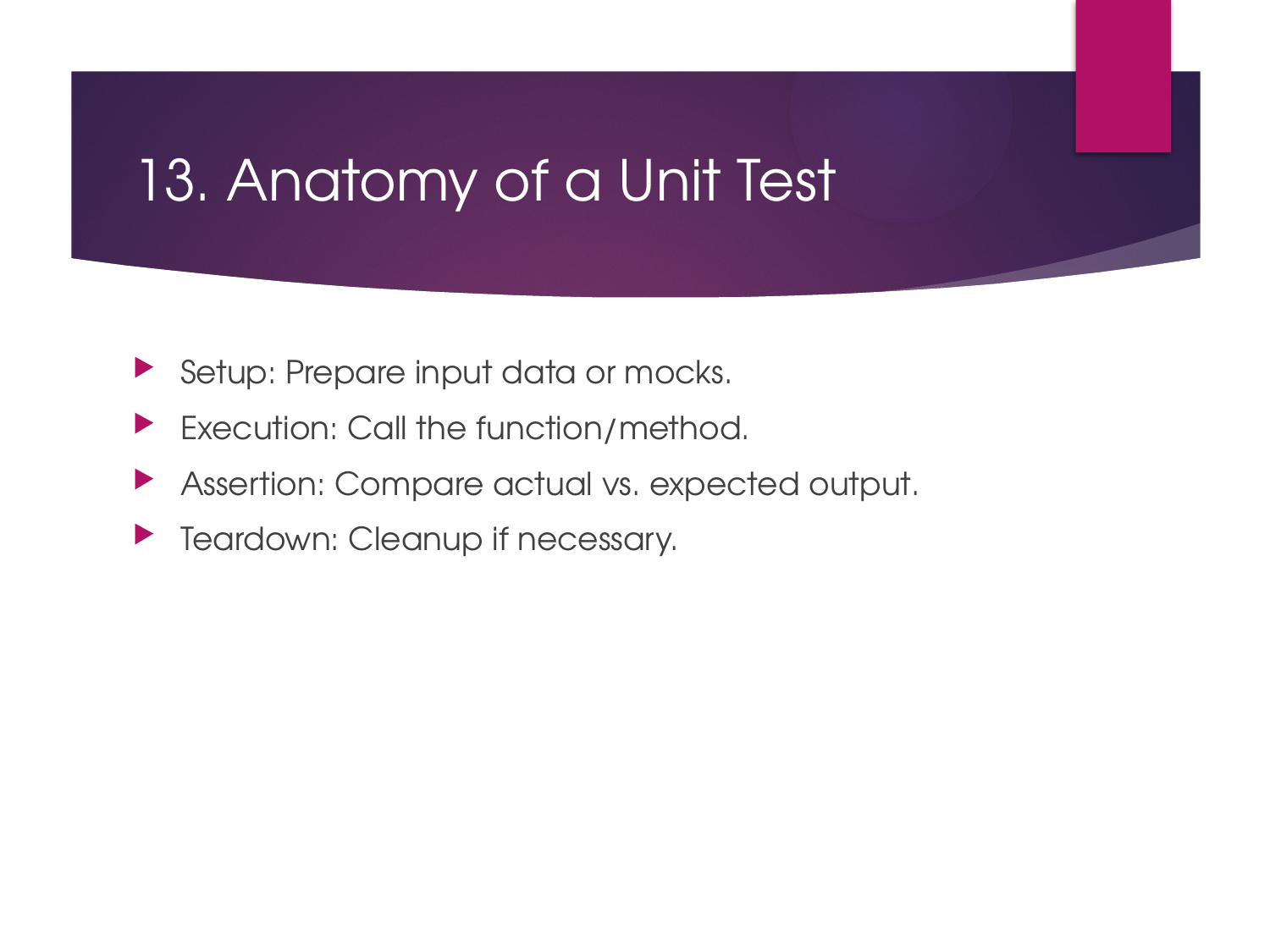

# 13. Anatomy of a Unit Test
Setup: Prepare input data or mocks.
Execution: Call the function/method.
Assertion: Compare actual vs. expected output.
Teardown: Cleanup if necessary.